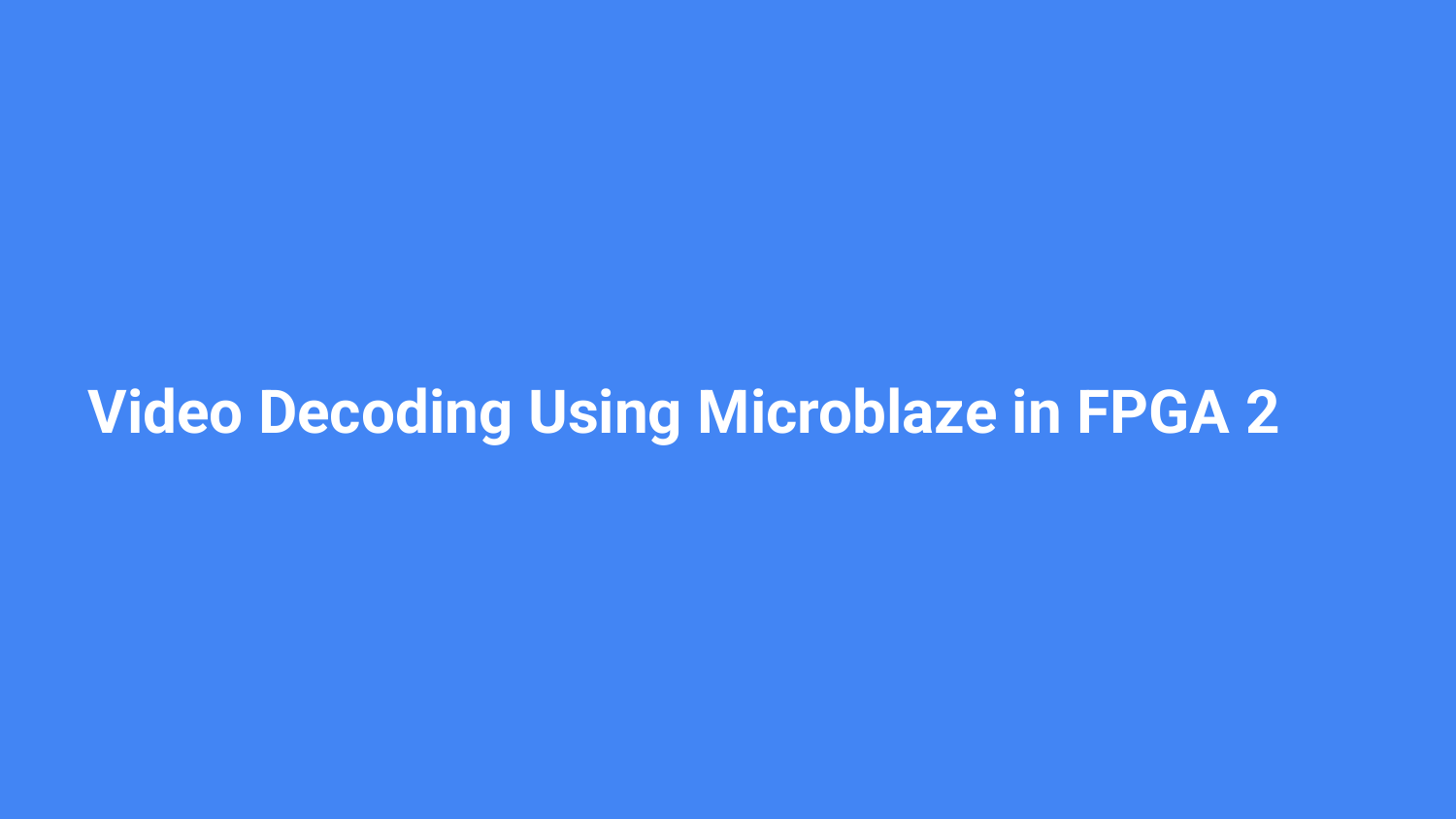

# Video Decoding Using Microblaze in FPGA 2